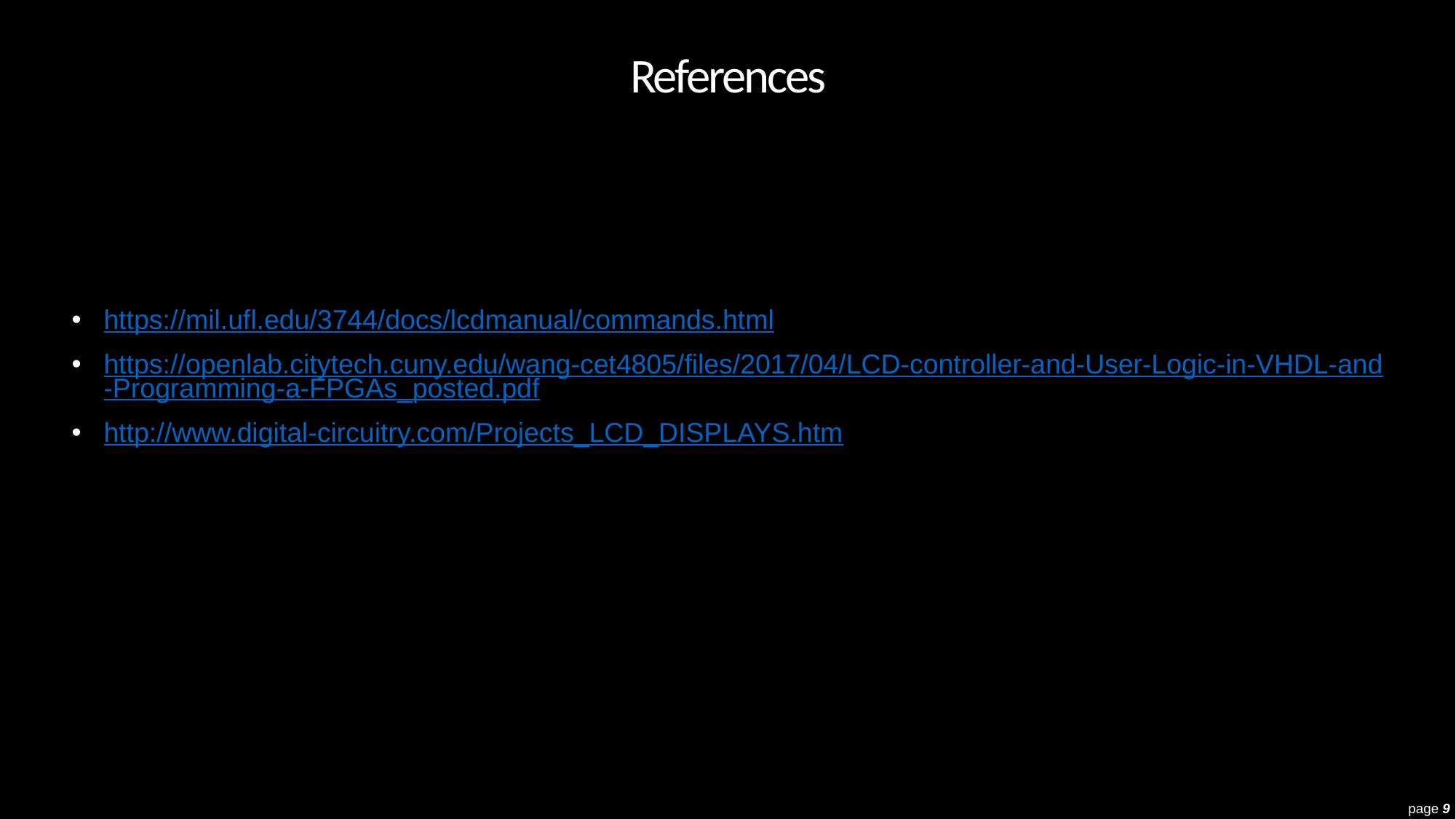

# References
https://mil.ufl.edu/3744/docs/lcdmanual/commands.html
https://openlab.citytech.cuny.edu/wang-cet4805/files/2017/04/LCD-controller-and-User-Logic-in-VHDL-and-Programming-a-FPGAs_posted.pdf
http://www.digital-circuitry.com/Projects_LCD_DISPLAYS.htm
page 9